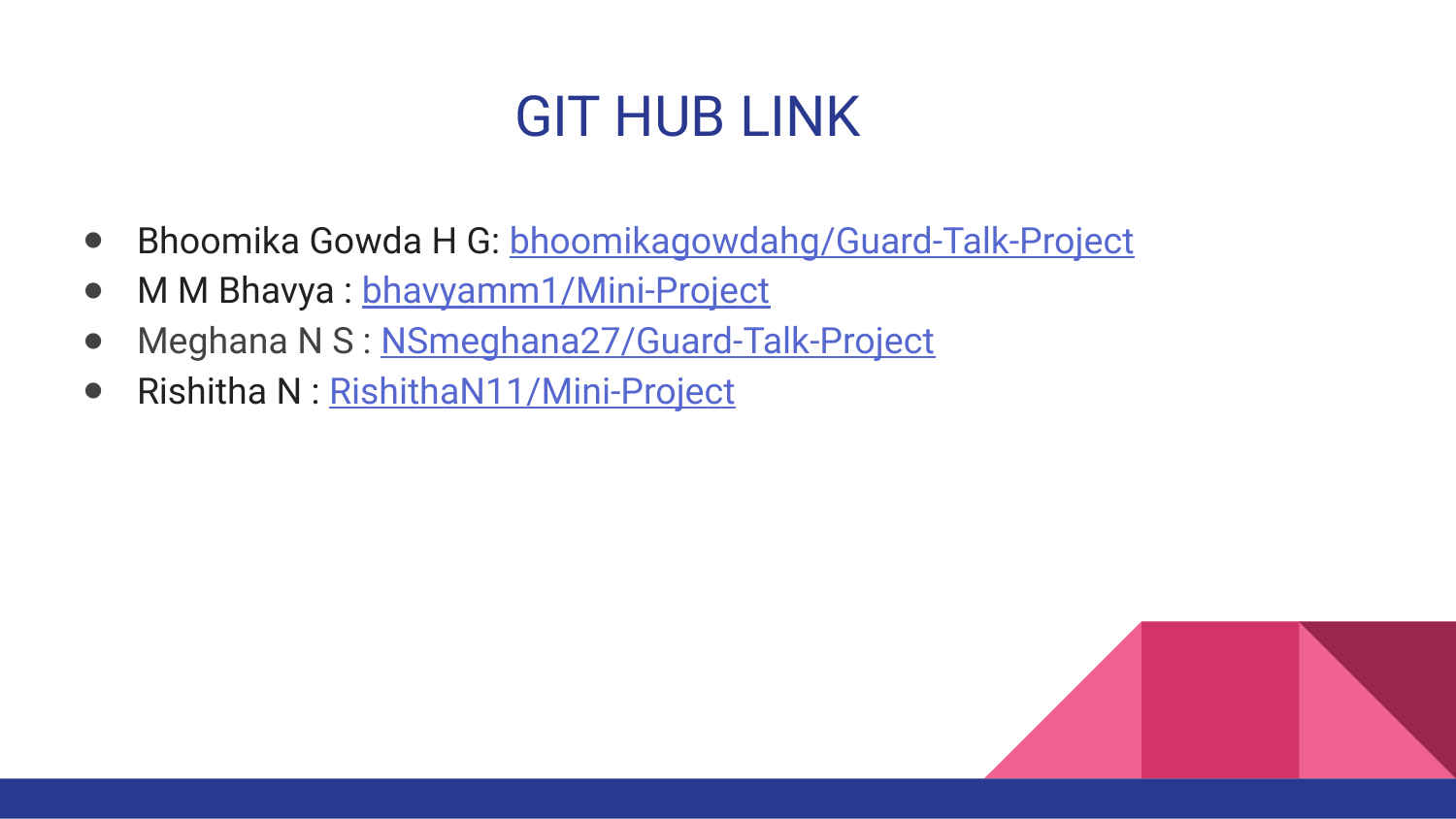

# GIT HUB LINK
Bhoomika Gowda H G: bhoomikagowdahg/Guard-Talk-Project
M M Bhavya : bhavyamm1/Mini-Project
Meghana N S : NSmeghana27/Guard-Talk-Project
Rishitha N : RishithaN11/Mini-Project